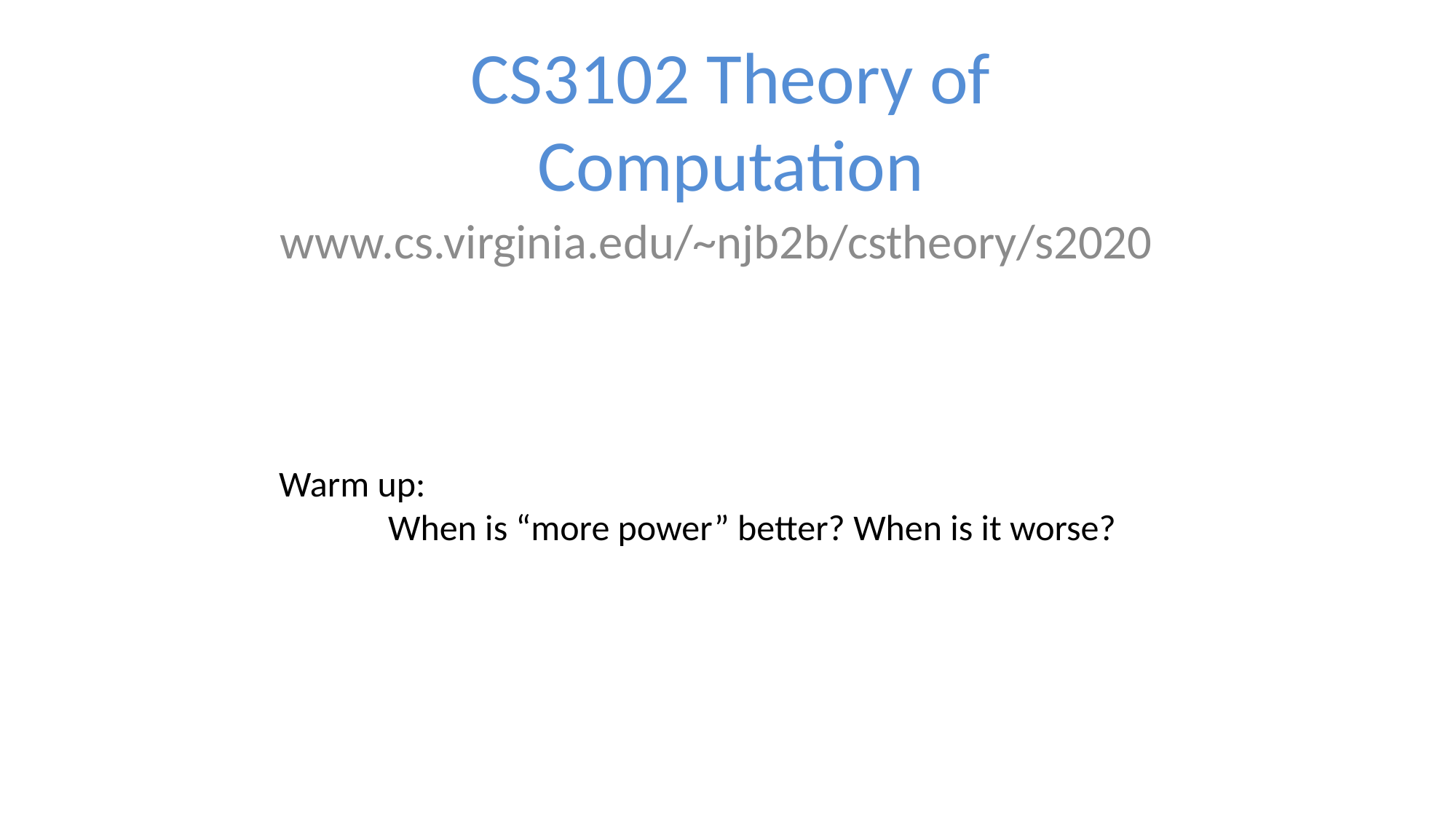

# CS3102 Theory of Computation
www.cs.virginia.edu/~njb2b/cstheory/s2020

Warm up:
	When is “more power” better? When is it worse?
1